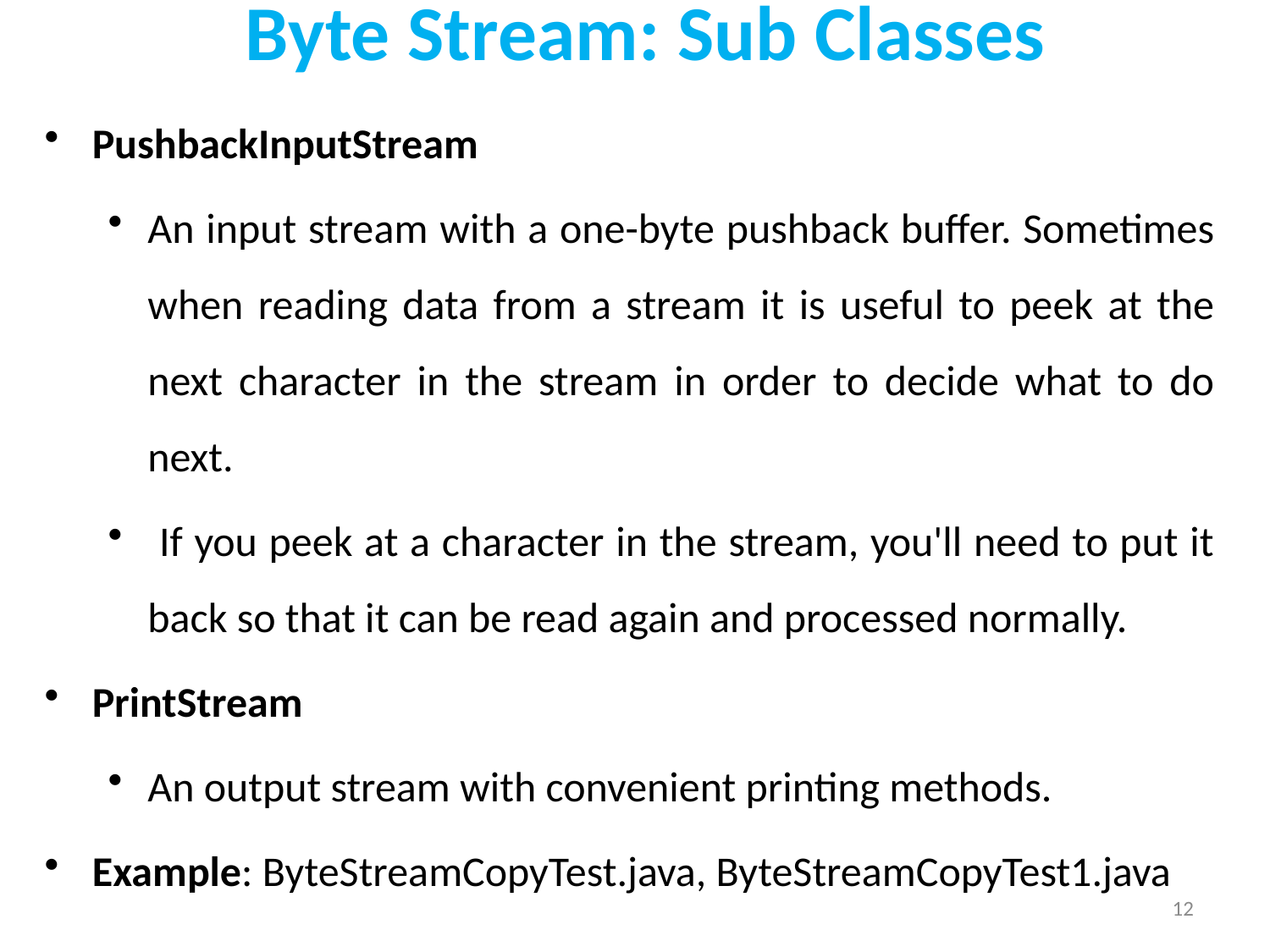

# Byte Stream: Sub Classes
PushbackInputStream
An input stream with a one-byte pushback buffer. Sometimes when reading data from a stream it is useful to peek at the next character in the stream in order to decide what to do next.
 If you peek at a character in the stream, you'll need to put it back so that it can be read again and processed normally.
PrintStream
An output stream with convenient printing methods.
Example: ByteStreamCopyTest.java, ByteStreamCopyTest1.java

12